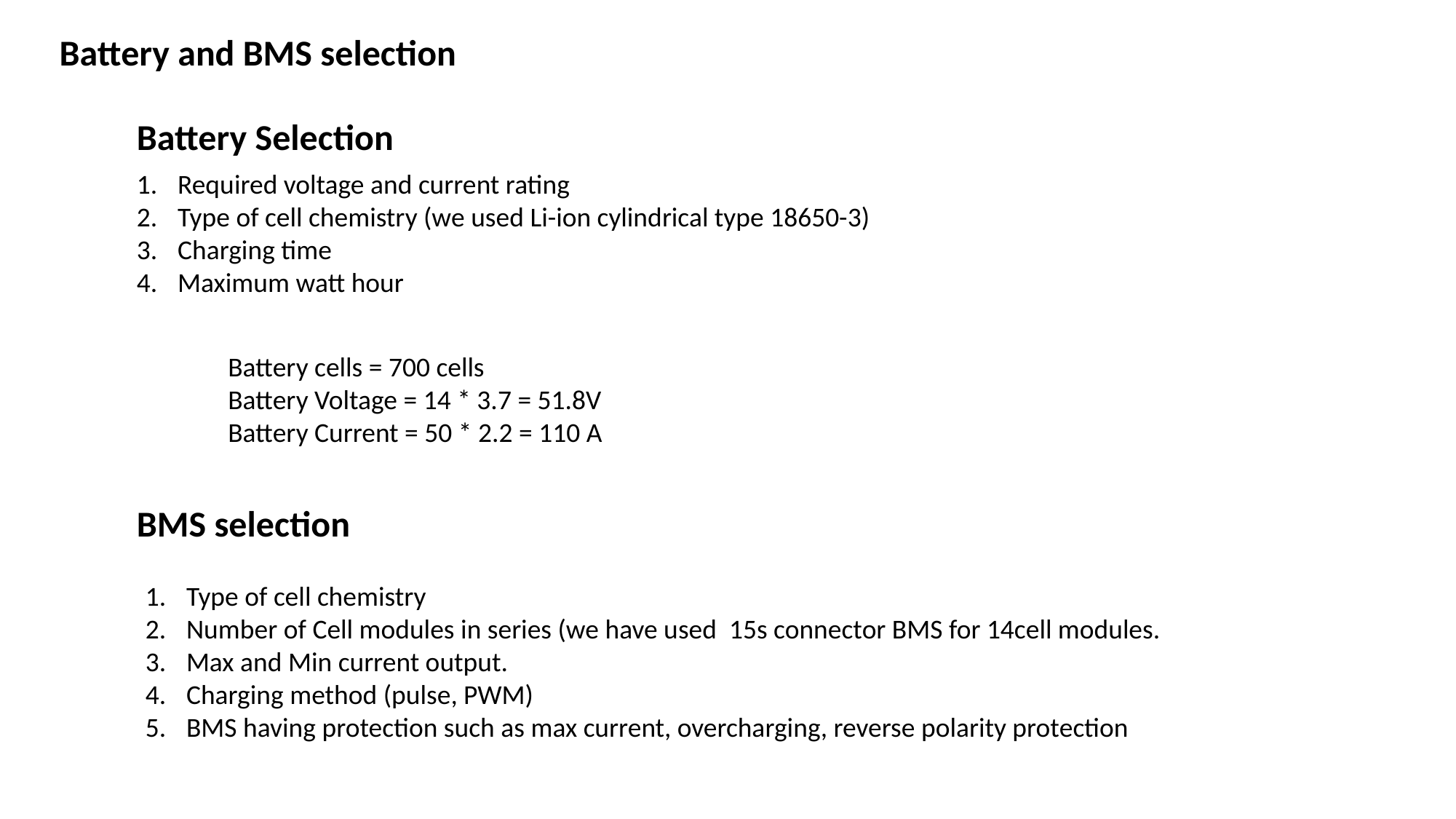

Battery and BMS selection
Battery Selection
Required voltage and current rating
Type of cell chemistry (we used Li-ion cylindrical type 18650-3)
Charging time
Maximum watt hour
Battery cells = 700 cells
Battery Voltage = 14 * 3.7 = 51.8V
Battery Current = 50 * 2.2 = 110 A
BMS selection
Type of cell chemistry
Number of Cell modules in series (we have used  15s connector BMS for 14cell modules.
Max and Min current output.
Charging method (pulse, PWM)
BMS having protection such as max current, overcharging, reverse polarity protection